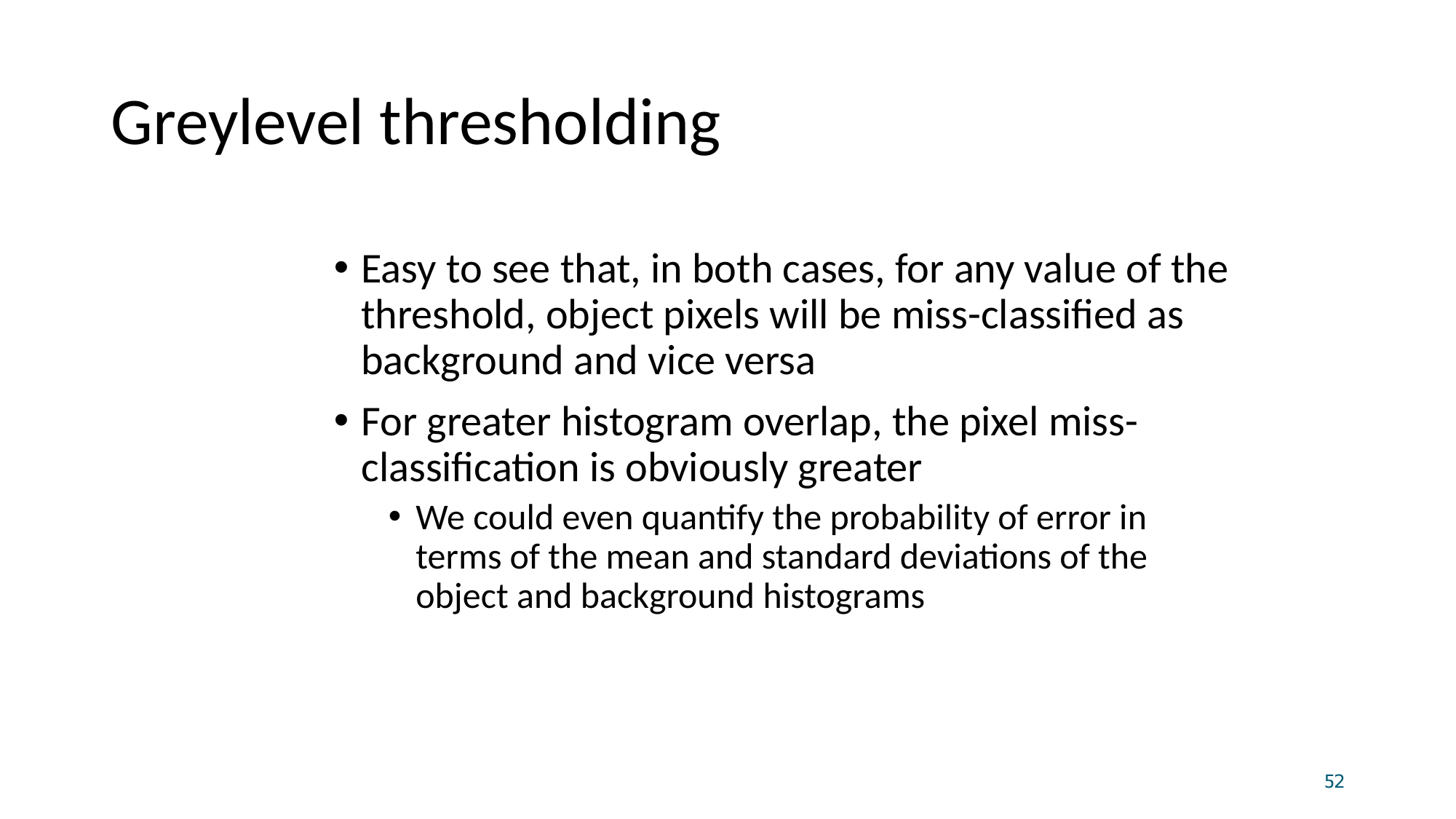

# Greylevel thresholding
Easy to see that, in both cases, for any value of the threshold, object pixels will be miss-classified as background and vice versa
For greater histogram overlap, the pixel miss-classification is obviously greater
We could even quantify the probability of error in terms of the mean and standard deviations of the object and background histograms
52